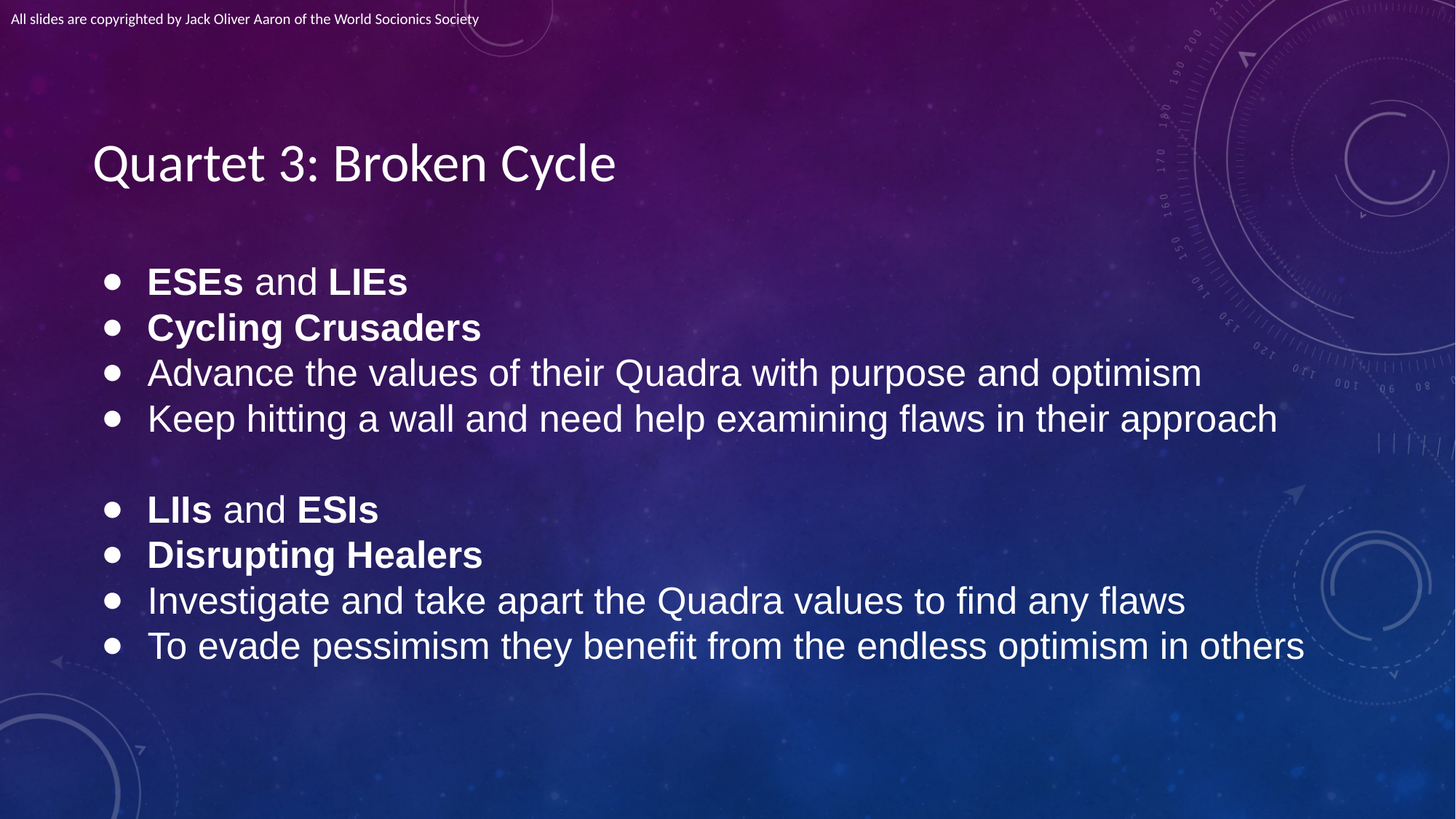

All slides are copyrighted by Jack Oliver Aaron of the World Socionics Society
# Quartet 3: Broken Cycle
ESEs and LIEs
Cycling Crusaders
Advance the values of their Quadra with purpose and optimism
Keep hitting a wall and need help examining flaws in their approach

LIIs and ESIs
Disrupting Healers
Investigate and take apart the Quadra values to find any flaws
To evade pessimism they benefit from the endless optimism in others